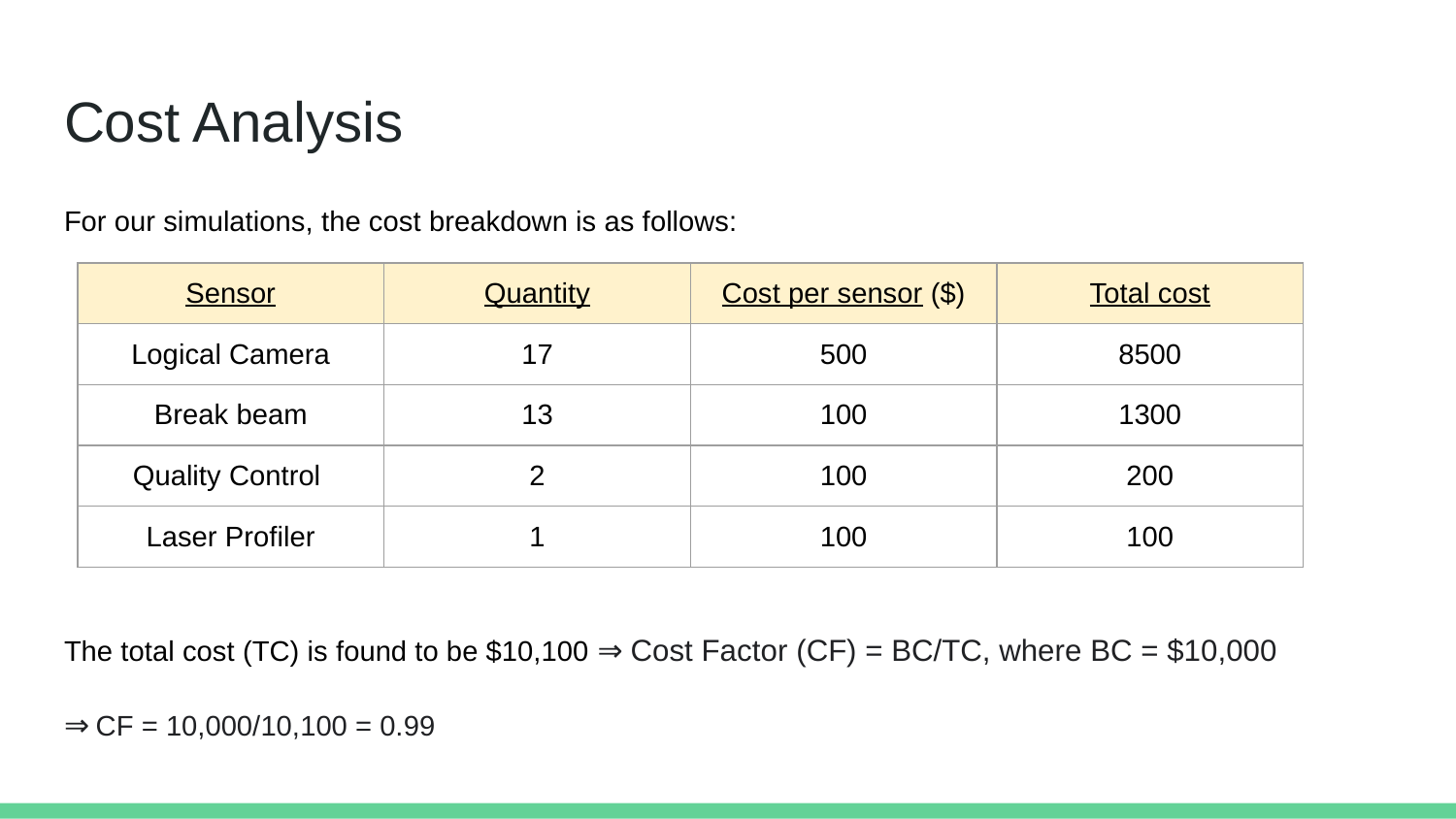

# Cost Analysis
For our simulations, the cost breakdown is as follows:

The total cost (TC) is found to be $10,100 ⇒ Cost Factor (CF) = BC/TC, where BC = $10,000
⇒ CF = 10,000/10,100 = 0.99

| Sensor | Quantity | Cost per sensor ($) | Total cost |
| --- | --- | --- | --- |
| Logical Camera | 17 | 500 | 8500 |
| Break beam | 13 | 100 | 1300 |
| Quality Control | 2 | 100 | 200 |
| Laser Profiler | 1 | 100 | 100 |